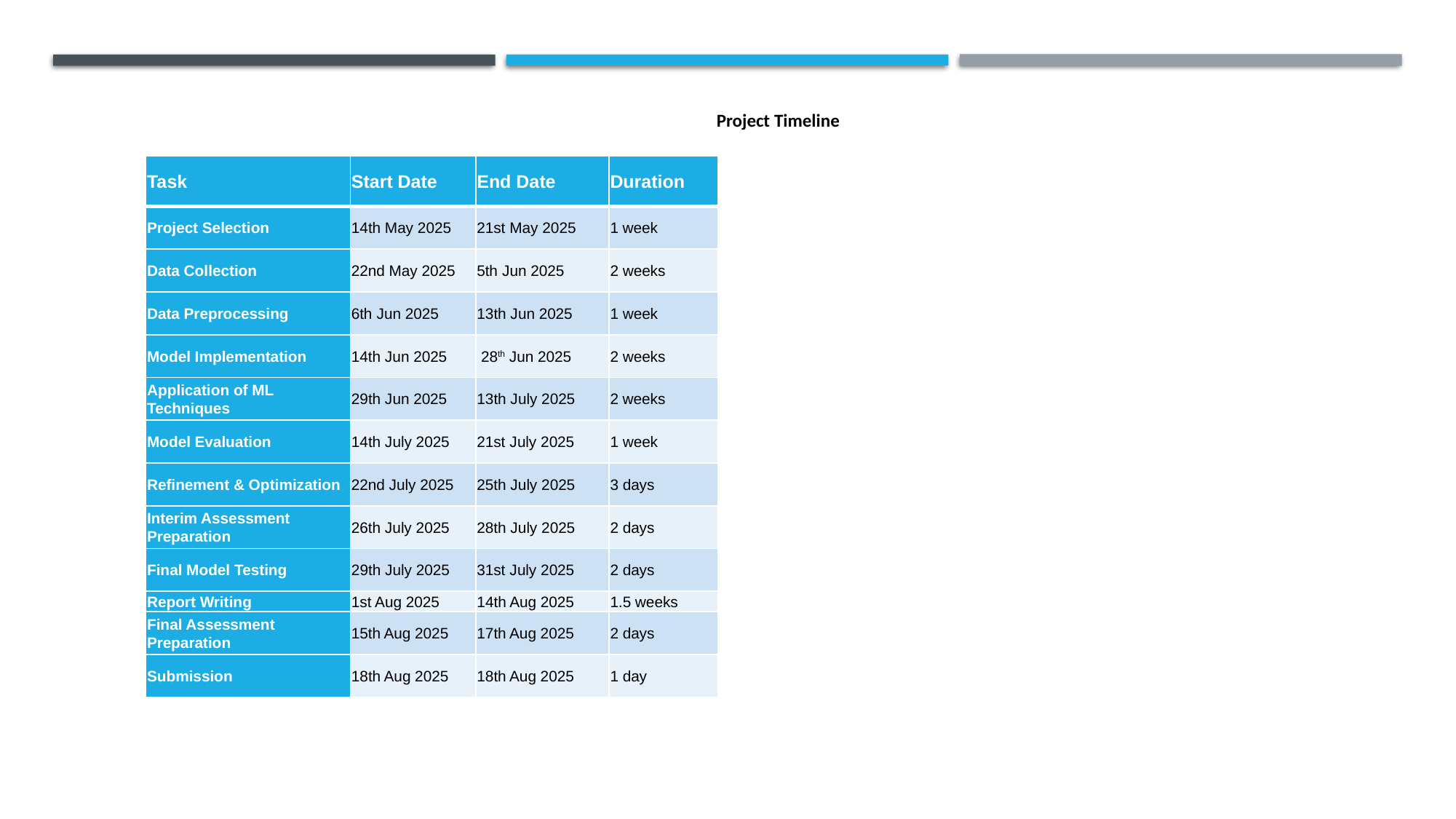

Project Timeline
| Task | Start Date | End Date | Duration |
| --- | --- | --- | --- |
| Project Selection | 14th May 2025 | 21st May 2025 | 1 week |
| Data Collection | 22nd May 2025 | 5th Jun 2025 | 2 weeks |
| Data Preprocessing | 6th Jun 2025 | 13th Jun 2025 | 1 week |
| Model Implementation | 14th Jun 2025 | 28th Jun 2025 | 2 weeks |
| Application of ML Techniques | 29th Jun 2025 | 13th July 2025 | 2 weeks |
| Model Evaluation | 14th July 2025 | 21st July 2025 | 1 week |
| Refinement & Optimization | 22nd July 2025 | 25th July 2025 | 3 days |
| Interim Assessment Preparation | 26th July 2025 | 28th July 2025 | 2 days |
| Final Model Testing | 29th July 2025 | 31st July 2025 | 2 days |
| Report Writing | 1st Aug 2025 | 14th Aug 2025 | 1.5 weeks |
| Final Assessment Preparation | 15th Aug 2025 | 17th Aug 2025 | 2 days |
| Submission | 18th Aug 2025 | 18th Aug 2025 | 1 day |